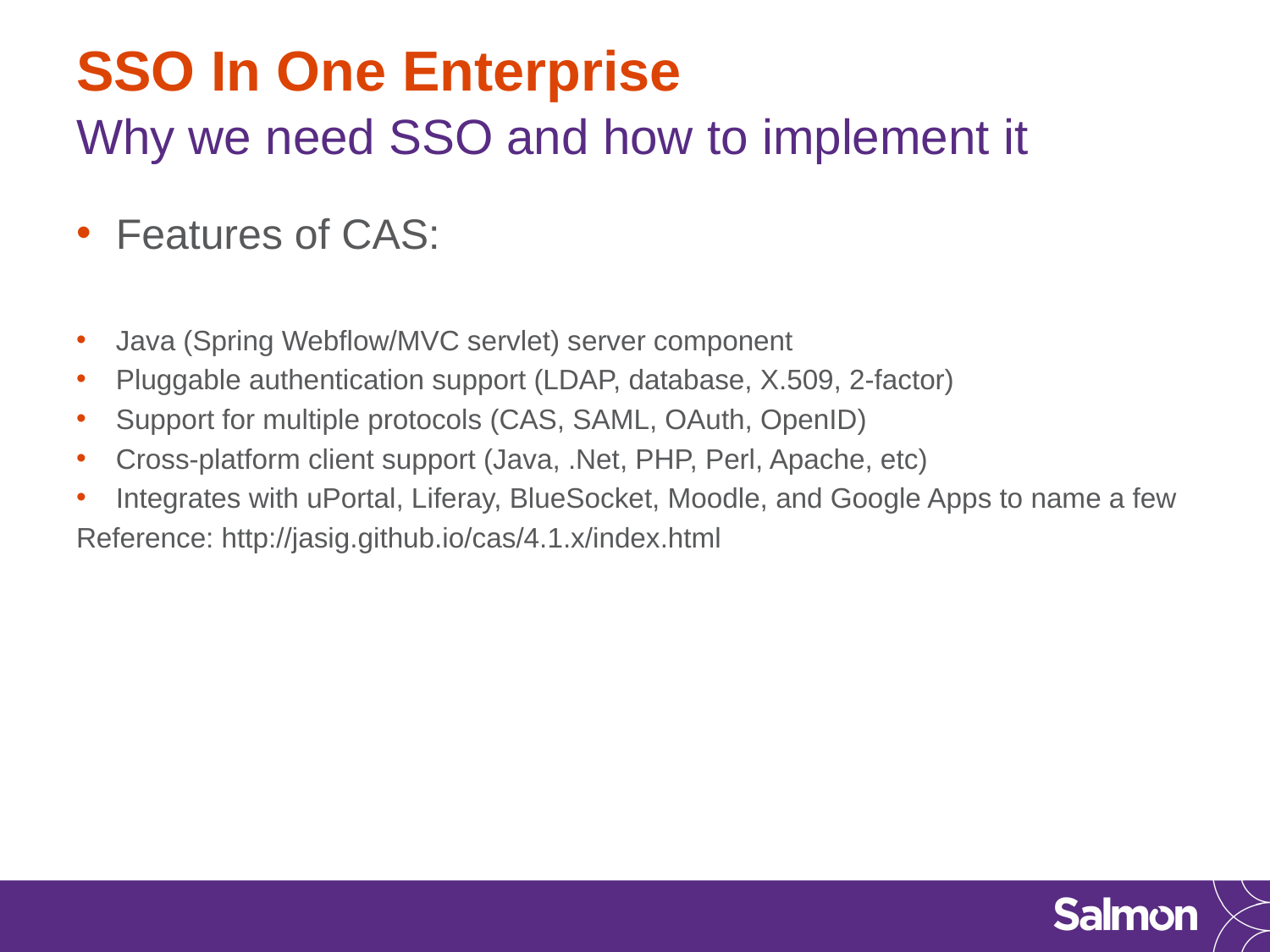

# SSO In One Enterprise
Why we need SSO and how to implement it

Features of CAS:

Java (Spring Webflow/MVC servlet) server component
Pluggable authentication support (LDAP, database, X.509, 2-factor)
Support for multiple protocols (CAS, SAML, OAuth, OpenID)
Cross-platform client support (Java, .Net, PHP, Perl, Apache, etc)
Integrates with uPortal, Liferay, BlueSocket, Moodle, and Google Apps to name a few
Reference: http://jasig.github.io/cas/4.1.x/index.html